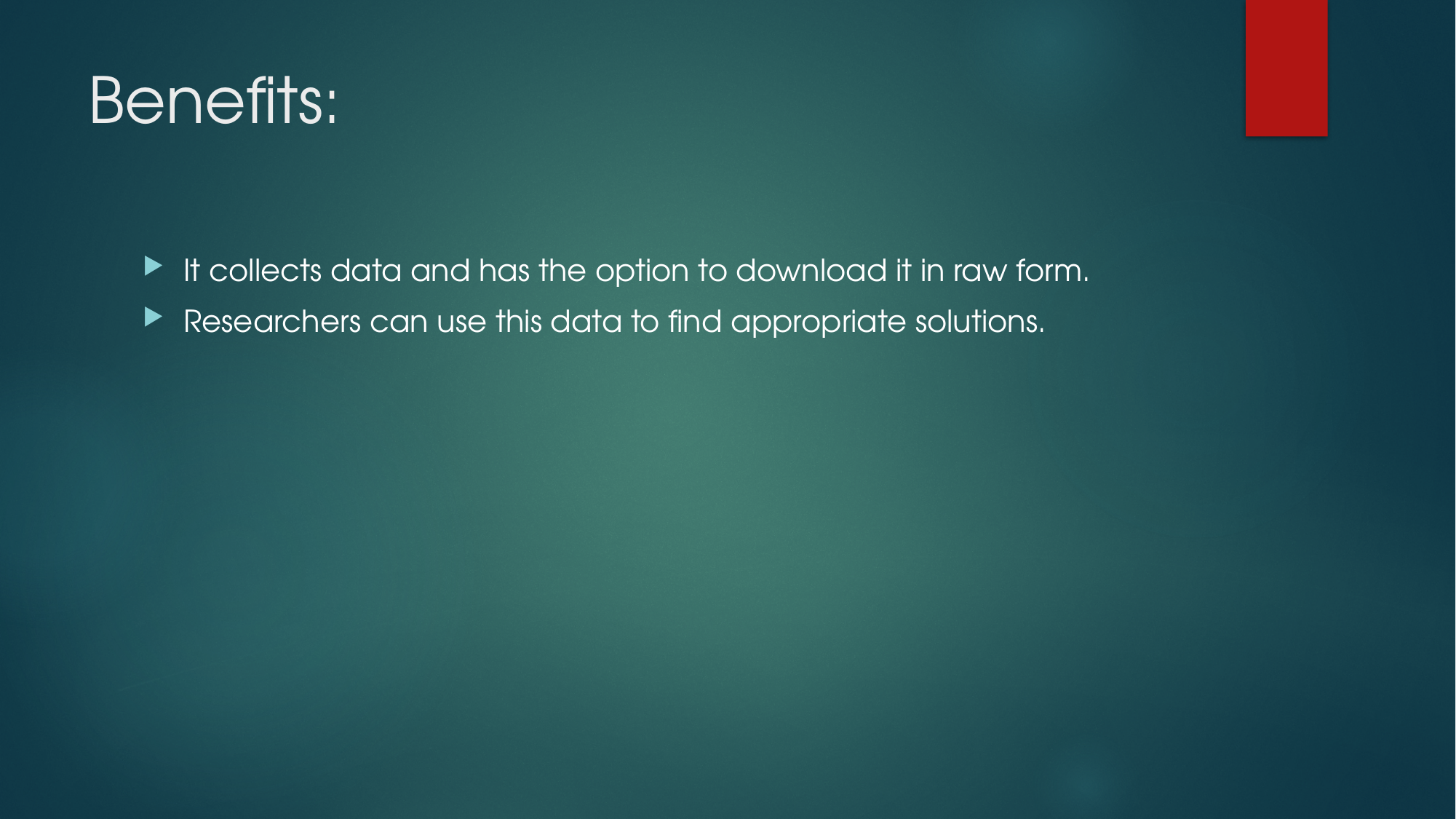

# Benefits:
It collects data and has the option to download it in raw form.
Researchers can use this data to find appropriate solutions.